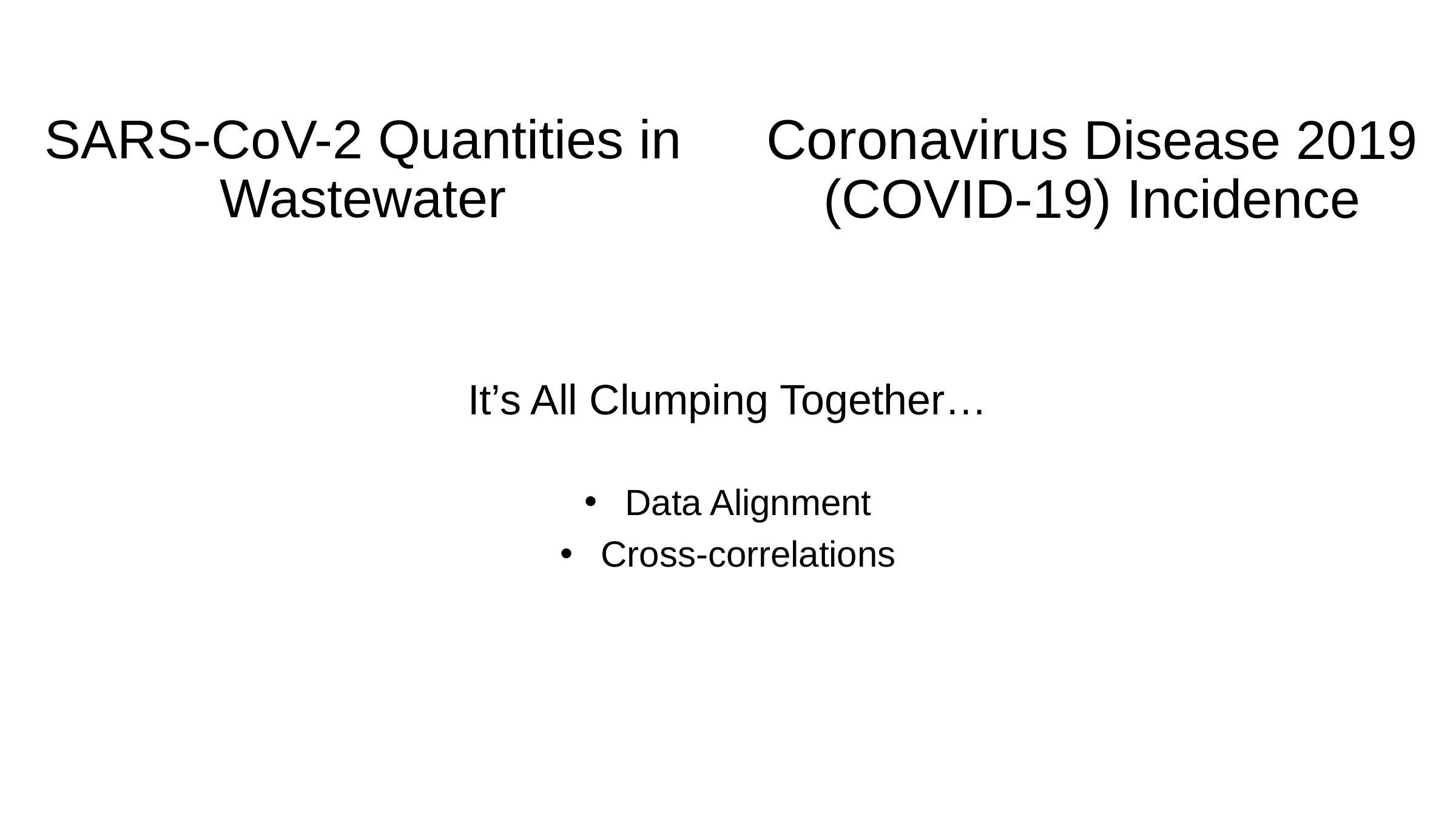

Coronavirus Disease 2019 (COVID-19) Incidence
# SARS-CoV-2 Quantities in Wastewater
It’s All Clumping Together…
Data Alignment
Cross-correlations